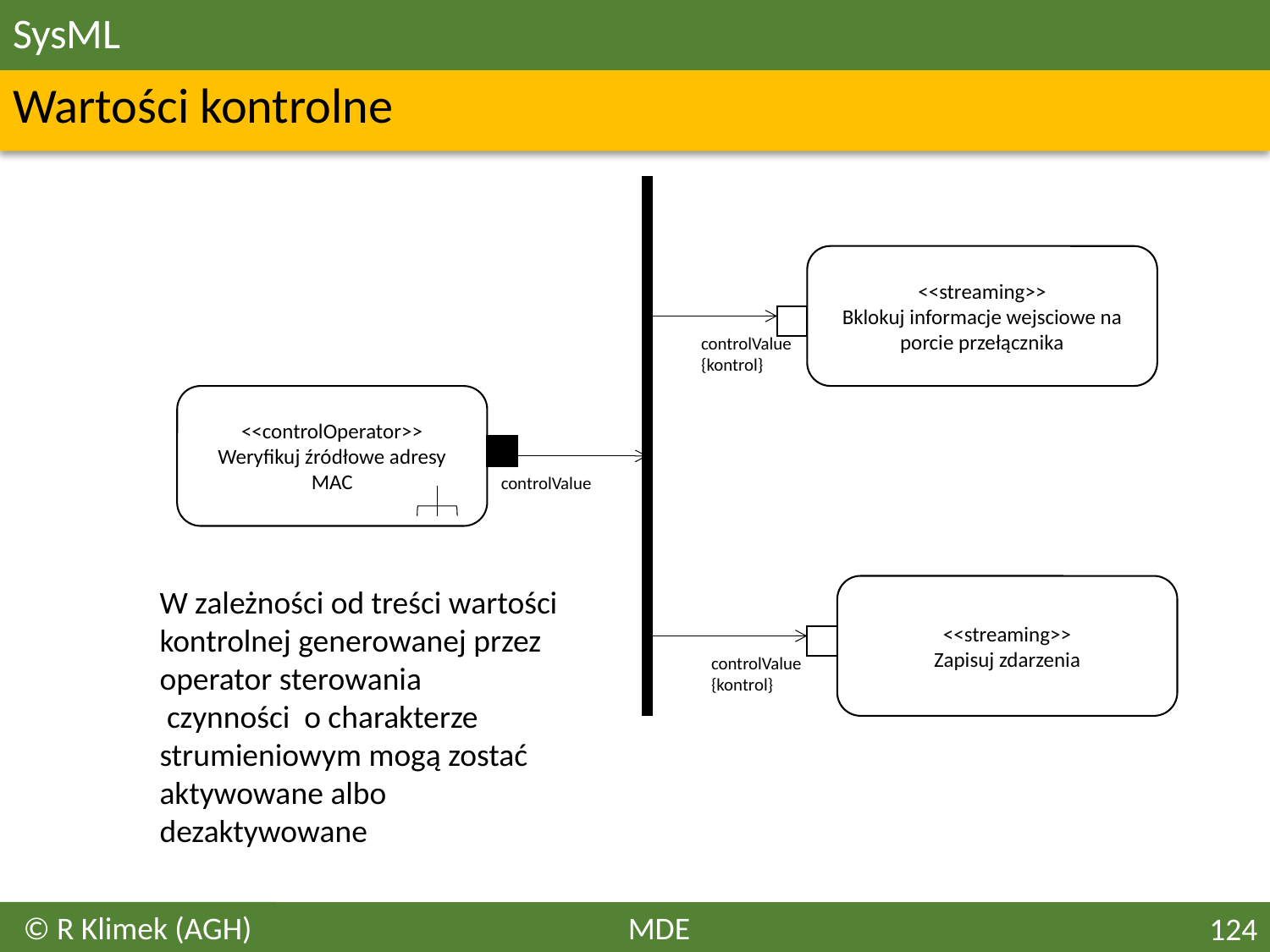

# SysML
Wartości kontrolne
<<streaming>>
Bklokuj informacje wejsciowe na porcie przełącznika

controlValue
{kontrol}
<<controlOperator>>
Weryfikuj źródłowe adresy MAC

controlValue

W zależności od treści wartości kontrolnej generowanej przez operator sterowania
 czynności  o charakterze strumieniowym mogą zostać aktywowane albo dezaktywowane
<<streaming>>
Zapisuj zdarzenia

controlValue
{kontrol}
© R Klimek (AGH)
MDE
124